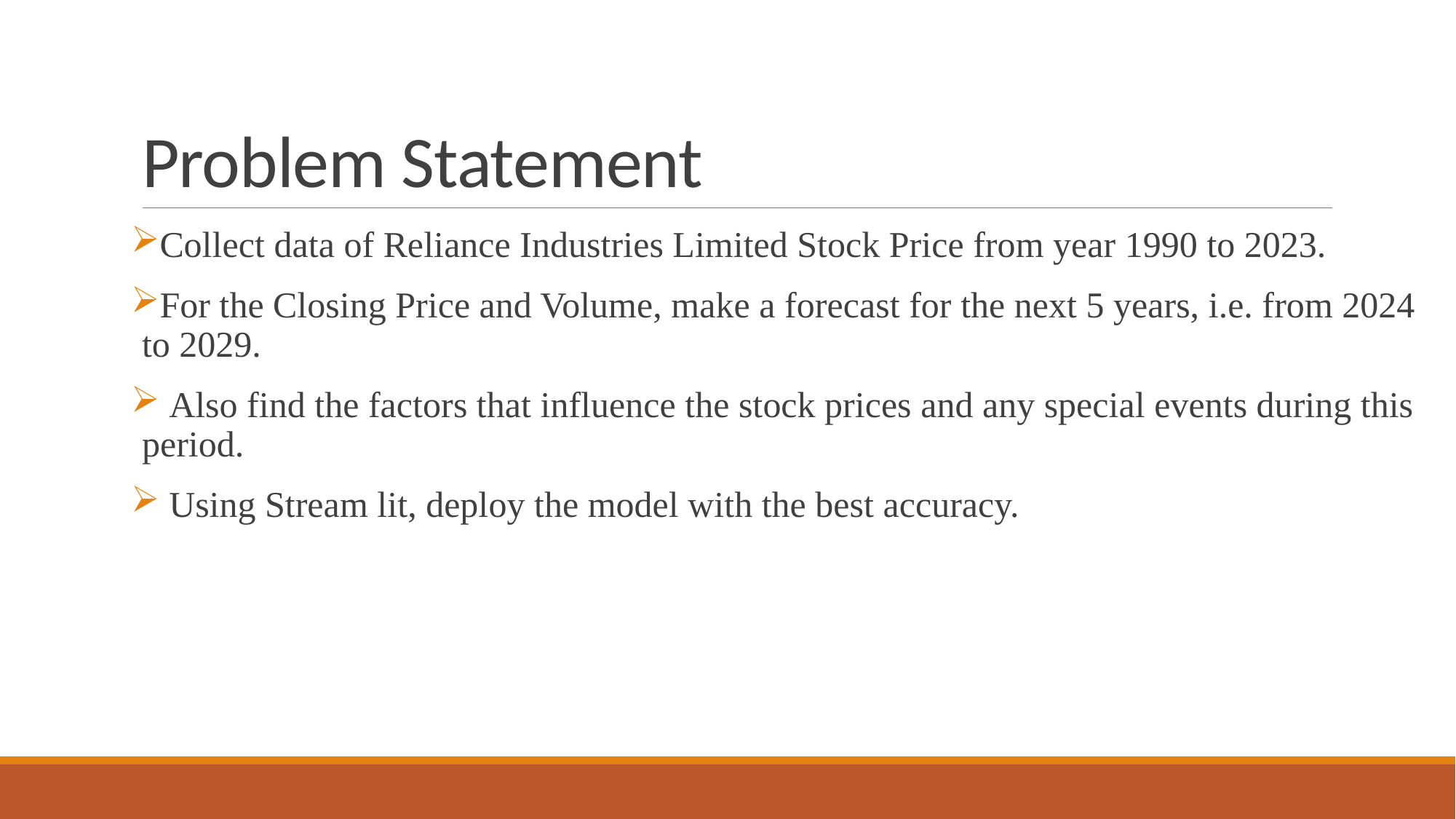

# Problem Statement
Collect data of Reliance Industries Limited Stock Price from year 1990 to 2023.
For the Closing Price and Volume, make a forecast for the next 5 years, i.e. from 2024 to 2029.
 Also find the factors that influence the stock prices and any special events during this period.
 Using Stream lit, deploy the model with the best accuracy.